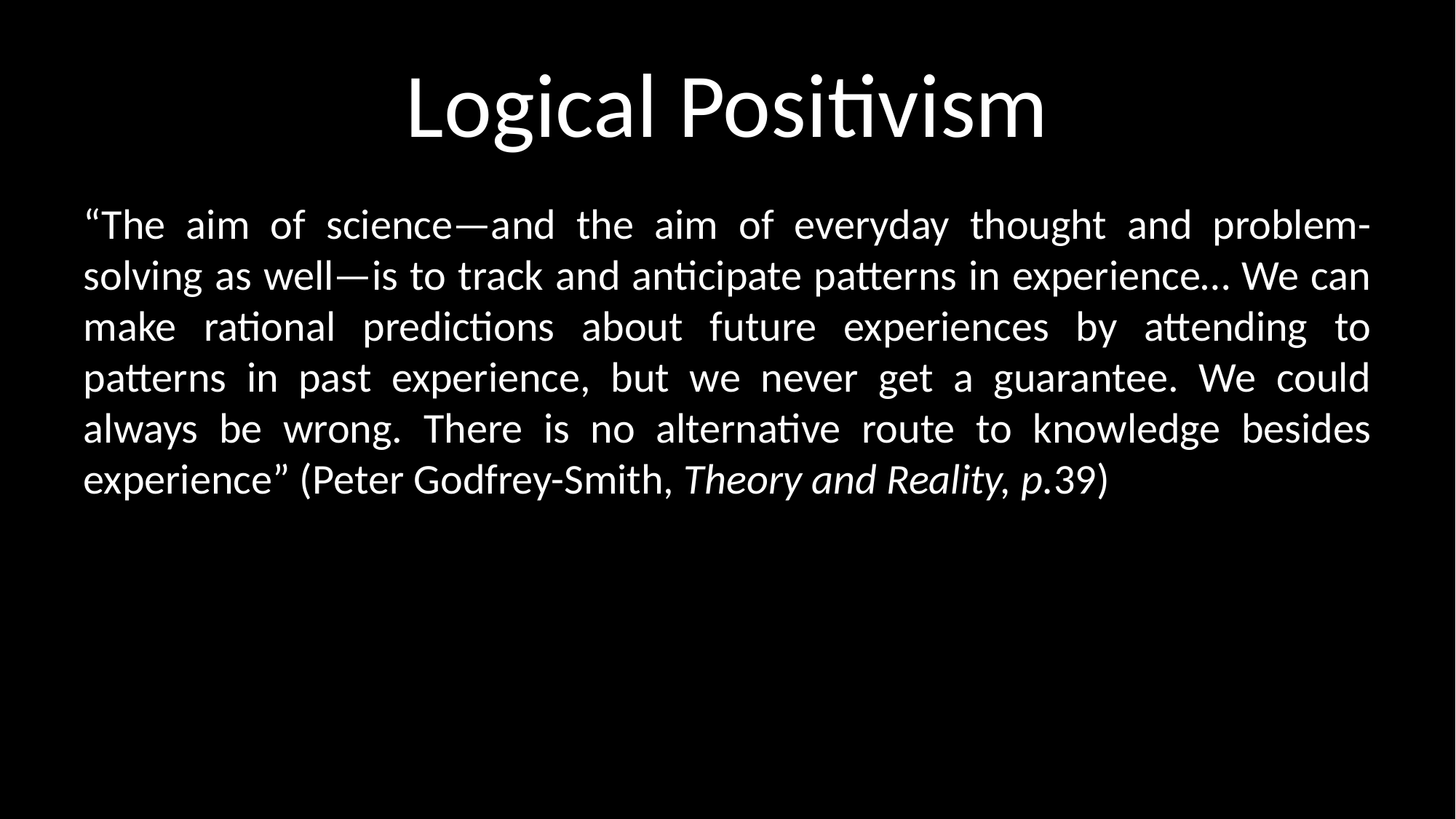

# Logical Positivism
“The aim of science—and the aim of everyday thought and problem-solving as well—is to track and anticipate patterns in experience… We can make rational predictions about future experiences by attending to patterns in past experience, but we never get a guarantee. We could always be wrong. There is no alternative route to knowledge besides experience” (Peter Godfrey-Smith, Theory and Reality, p.39)